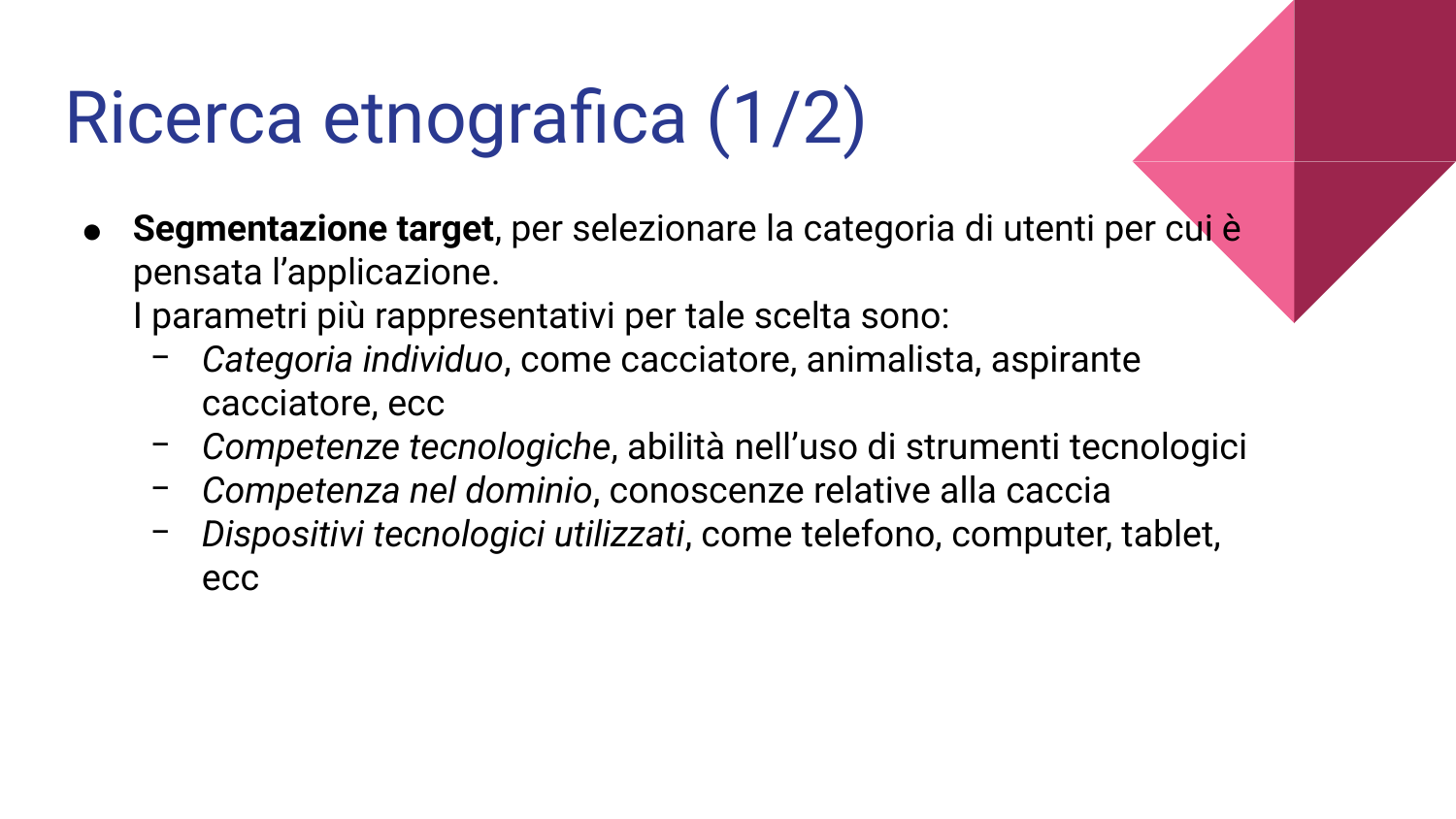

Ricerca etnografica (1/2)
Segmentazione target, per selezionare la categoria di utenti per cui è pensata l’applicazione.
I parametri più rappresentativi per tale scelta sono:
Categoria individuo, come cacciatore, animalista, aspirante cacciatore, ecc
Competenze tecnologiche, abilità nell’uso di strumenti tecnologici
Competenza nel dominio, conoscenze relative alla caccia
Dispositivi tecnologici utilizzati, come telefono, computer, tablet, ecc